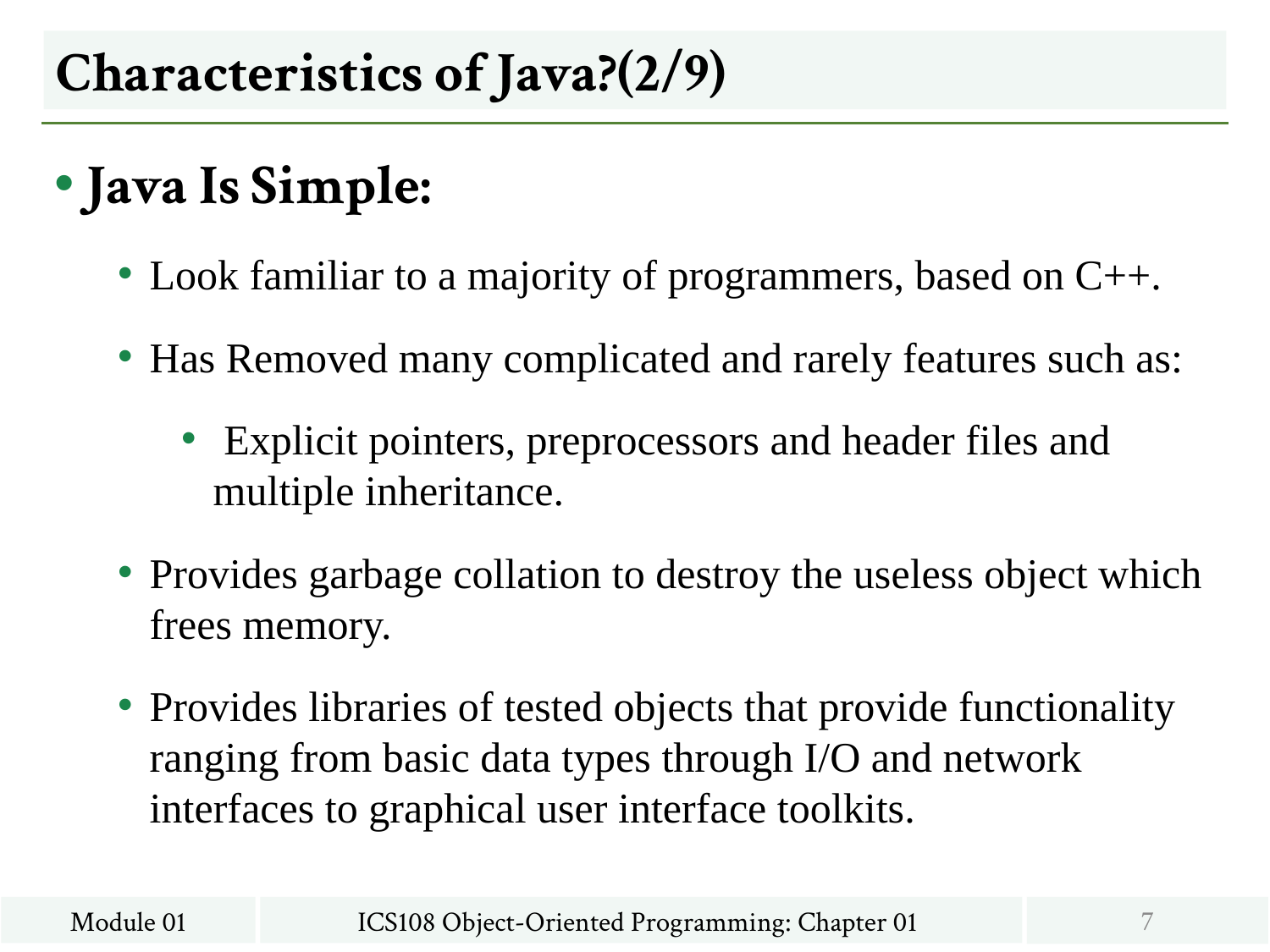

# Characteristics of Java?(2/9)
Java Is Simple:
Look familiar to a majority of programmers, based on C++.
Has Removed many complicated and rarely features such as:
 Explicit pointers, preprocessors and header files and multiple inheritance.
Provides garbage collation to destroy the useless object which frees memory.
Provides libraries of tested objects that provide functionality ranging from basic data types through I/O and network interfaces to graphical user interface toolkits.
7